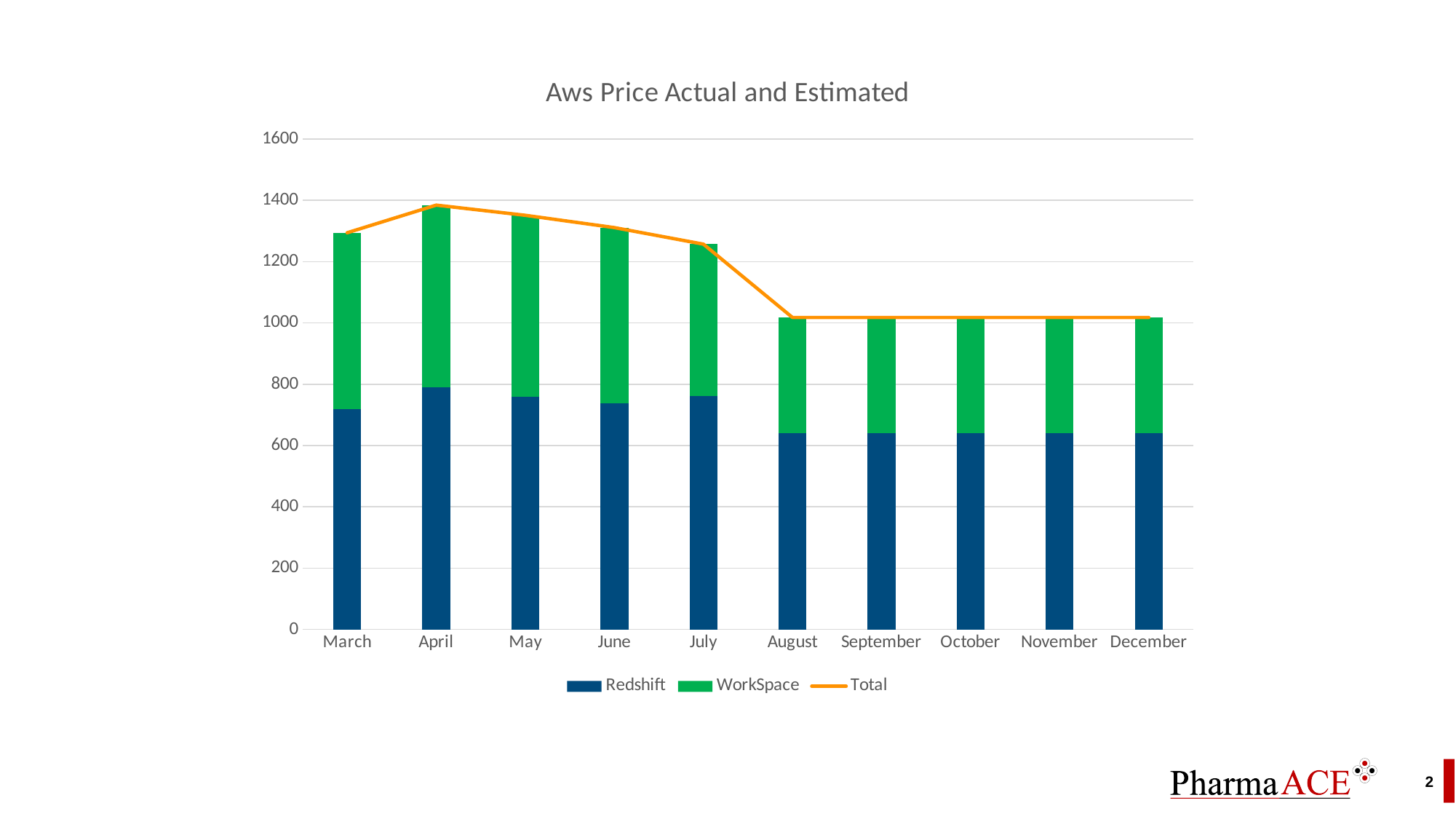

### Chart: Aws Price Actual and Estimated

| Category | Redshift | WorkSpace | Total |
|---|---|---|---|
| March | 718.1 | 576.02 | 1294.12 |
| April | 789.82 | 594.39 | 1384.21 |
| May | 758.86 | 592.14 | 1351.0 |
| June | 738.41 | 572.53 | 1310.94 |
| July | 760.27 | 496.65 | 1256.92 |
| August | 640.1282 | 377.564 | 1017.6922 |
| September | 640.1282 | 377.564 | 1017.6922 |
| October | 640.1282 | 377.564 | 1017.6922 |
| November | 640.1282 | 377.564 | 1017.6922 |
| December | 640.1282 | 377.564 | 1017.6922 |
2